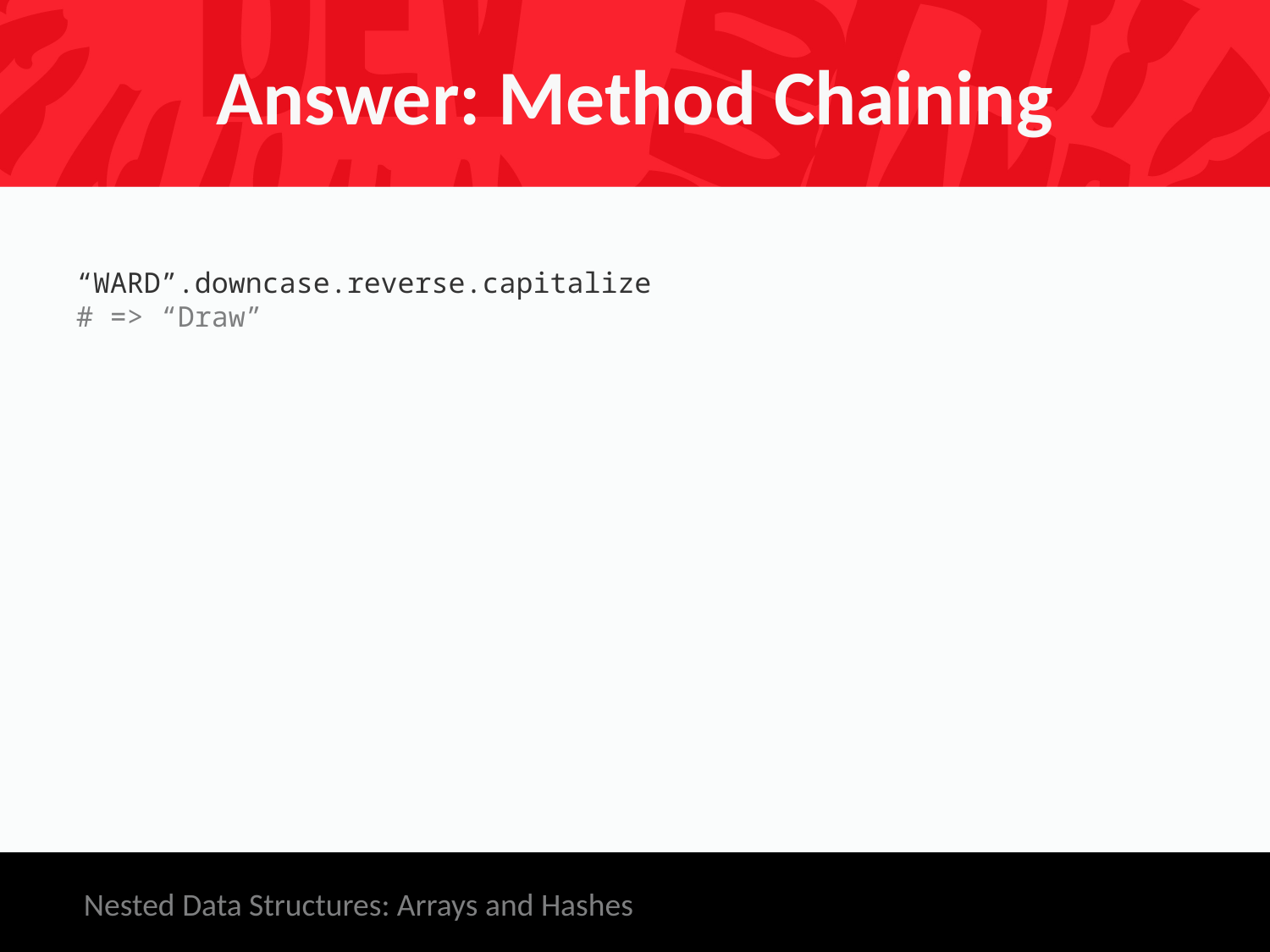

# Answer: Method Chaining
“WARD”.downcase.reverse.capitalize
# => “Draw”
Nested Data Structures: Arrays and Hashes